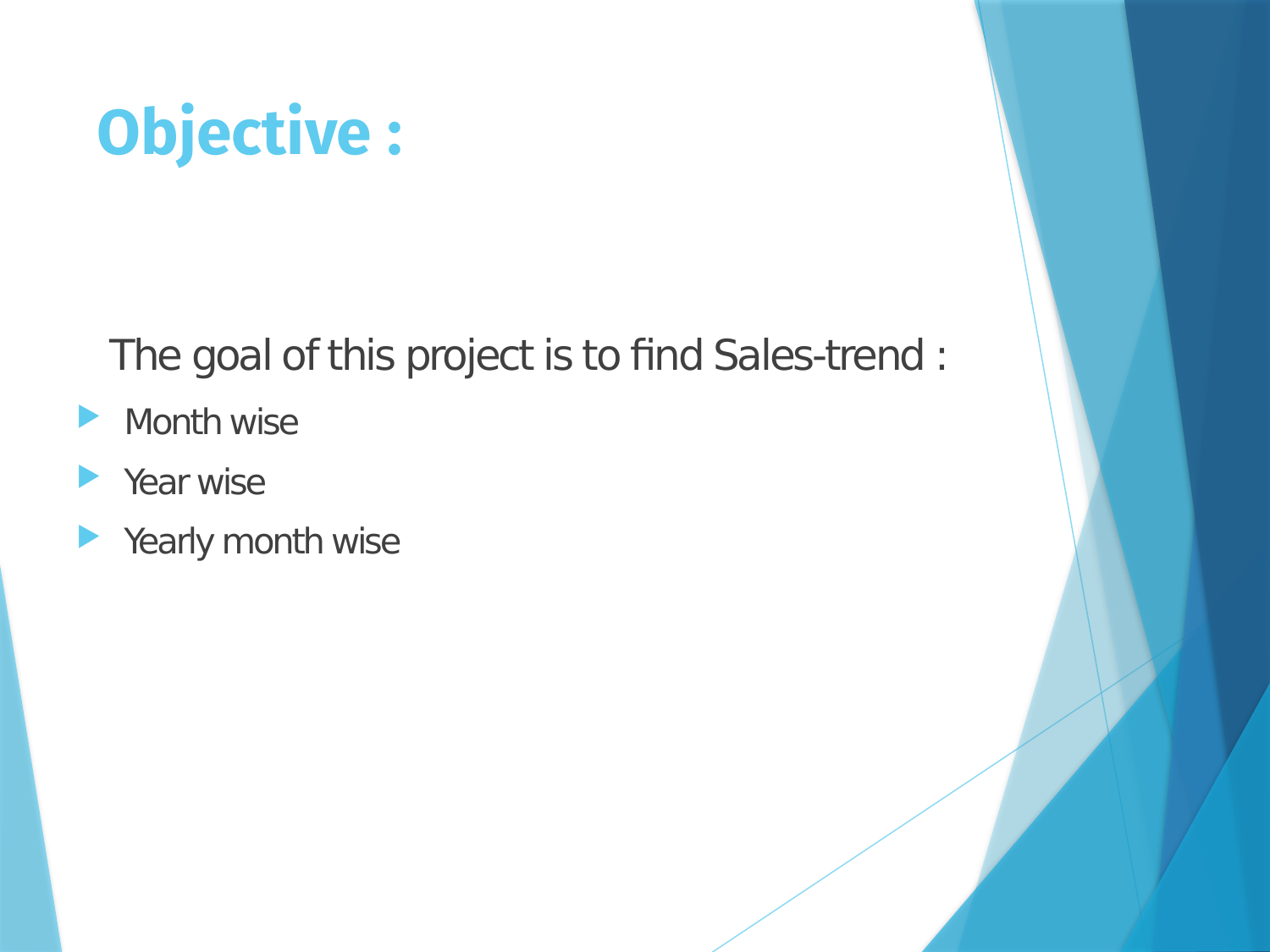

# Objective :
   The goal of this project is to find Sales-trend :
Month wise
Year wise
Yearly month wise